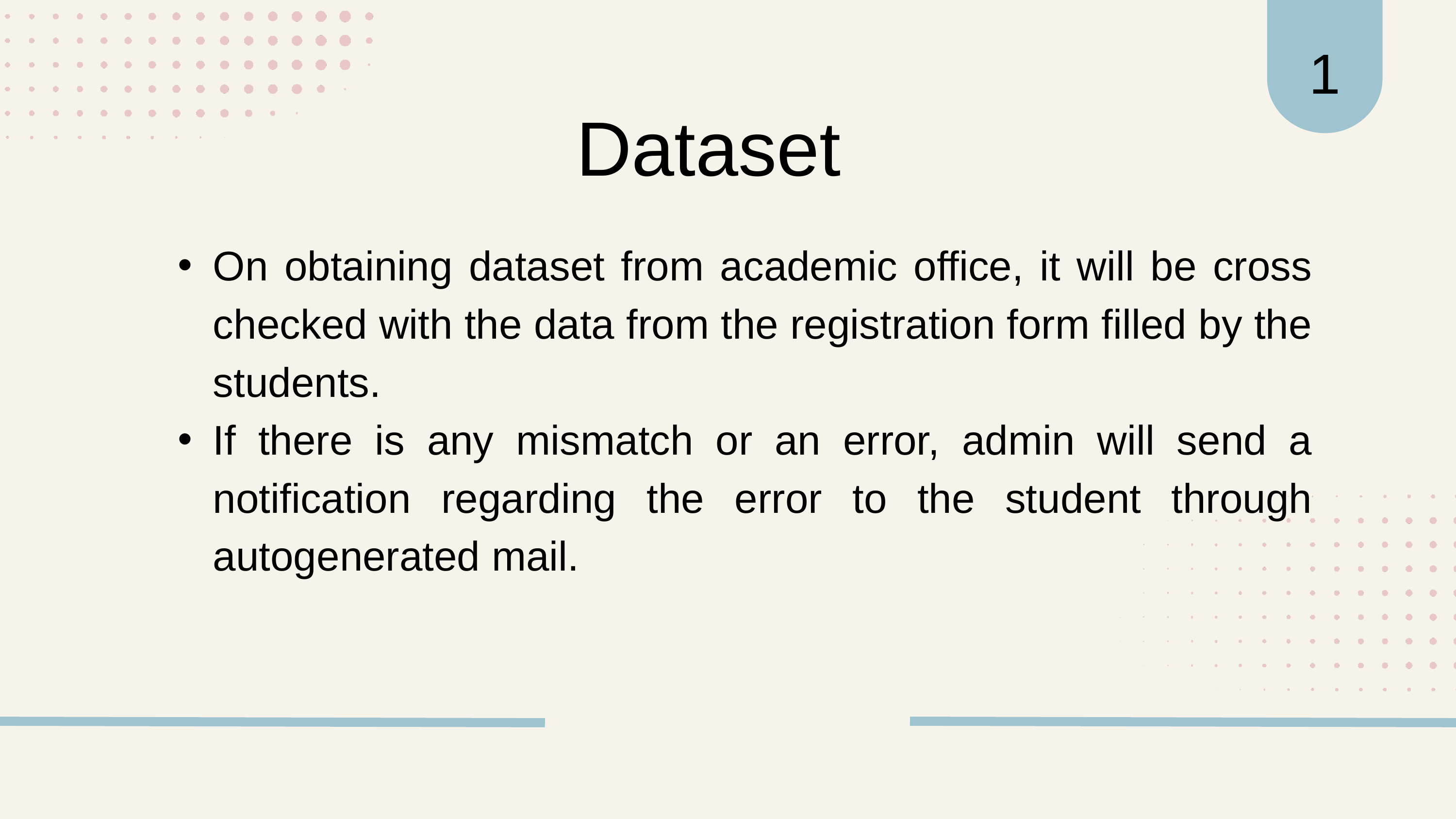

1

Dataset
On obtaining dataset from academic office, it will be cross checked with the data from the registration form filled by the students.
If there is any mismatch or an error, admin will send a notification regarding the error to the student through autogenerated mail.